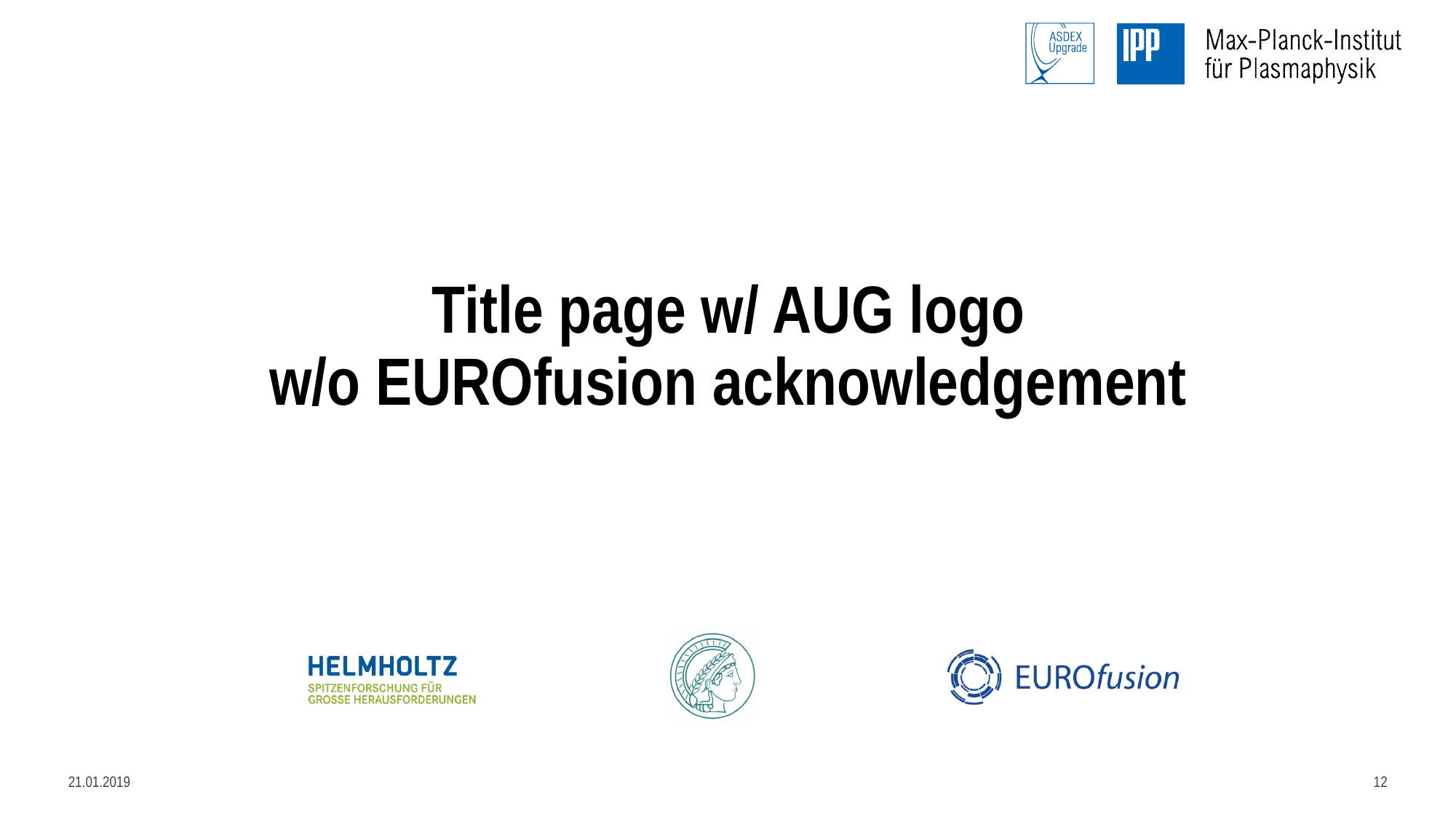

# Title page w/ AUG logo w/o EUROfusion acknowledgement

21.01.2019

12